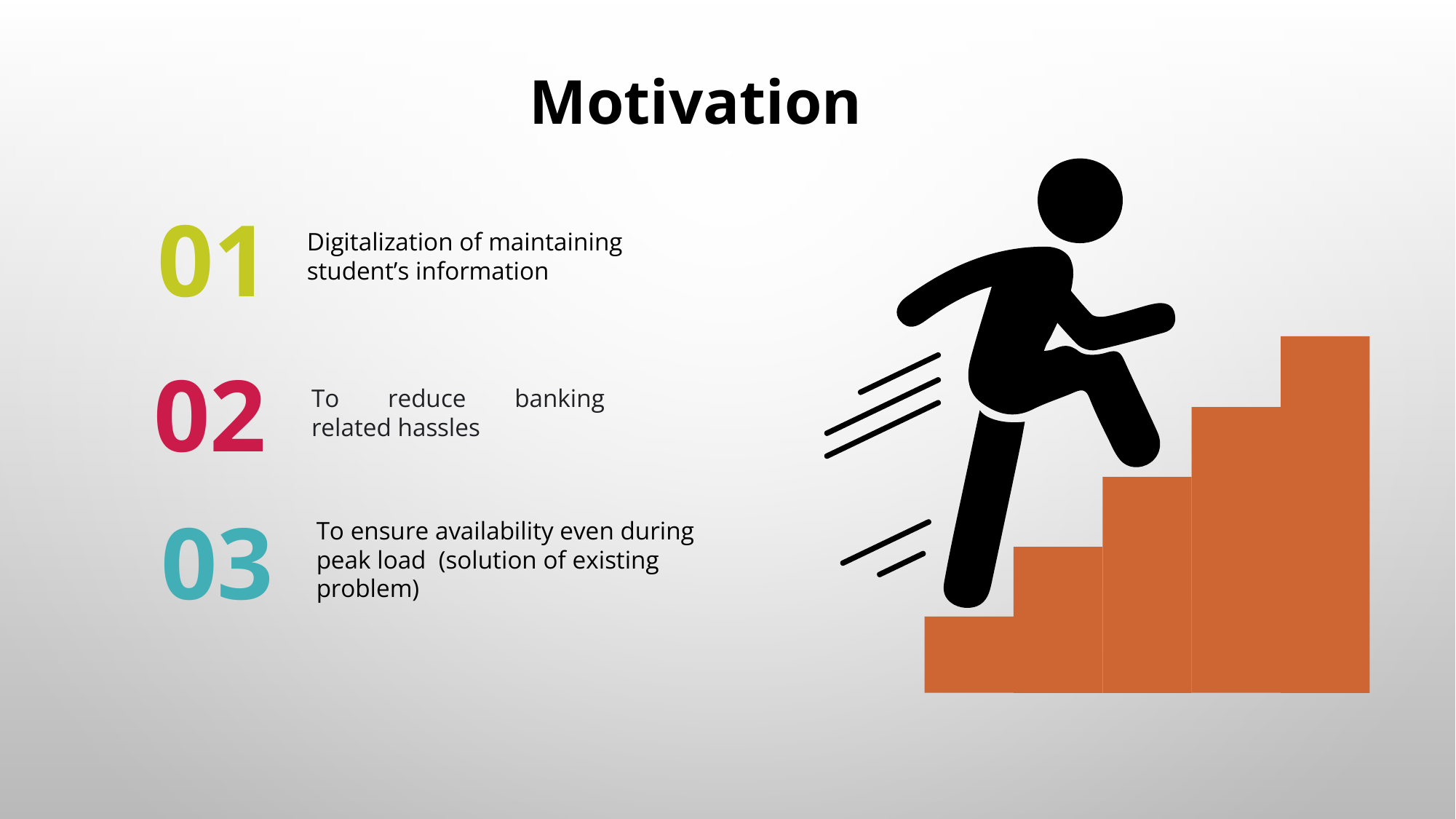

Motivation

01
Digitalization of maintaining student’s information

02

To reduce banking related hassles

03
To ensure availability even during peak load  (solution of existing problem)